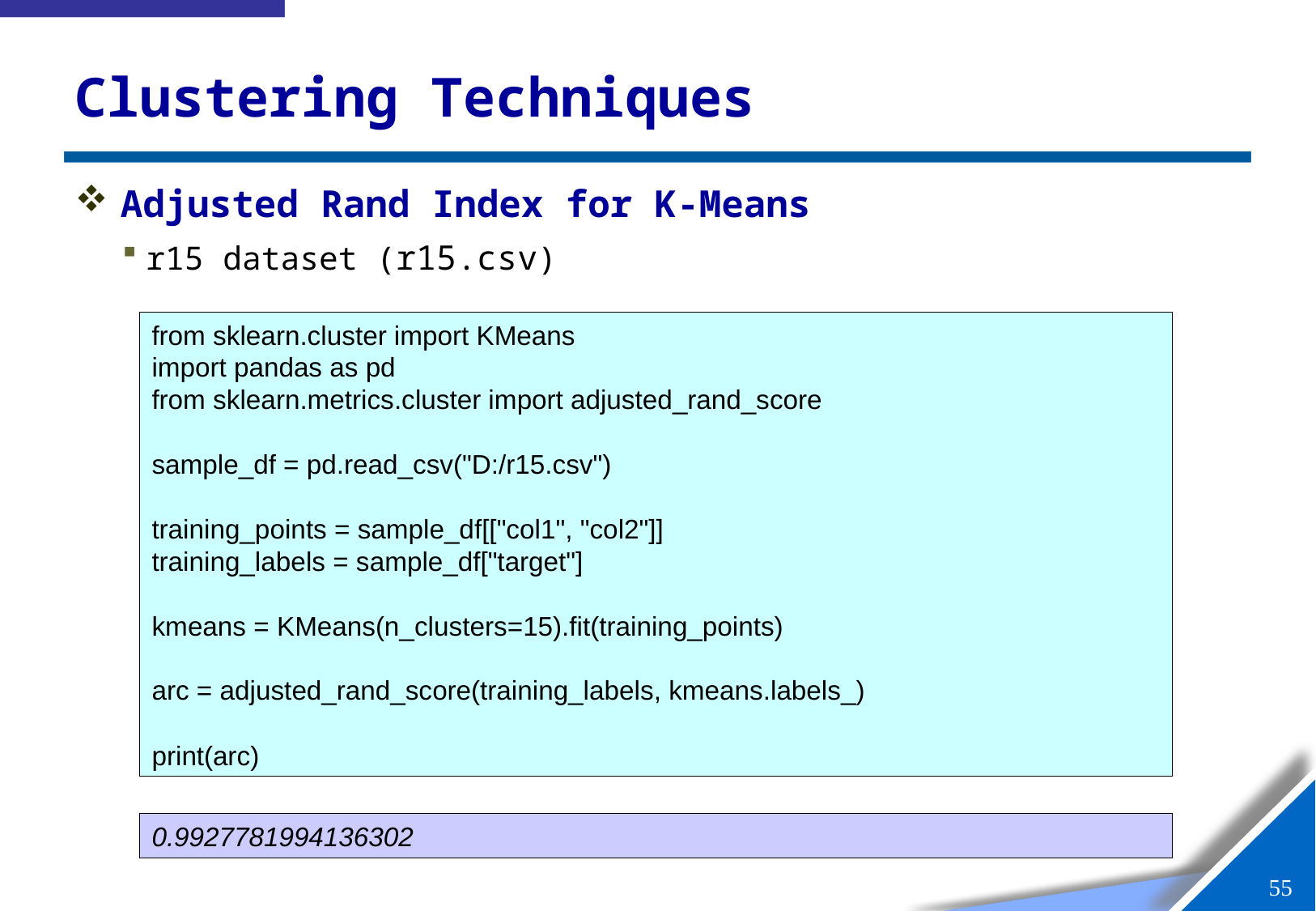

# Clustering Techniques
Adjusted Rand Index for K-Means
r15 dataset (r15.csv)
from sklearn.cluster import KMeans
import pandas as pd
from sklearn.metrics.cluster import adjusted_rand_score

sample_df = pd.read_csv("D:/r15.csv")

training_points = sample_df[["col1", "col2"]]
training_labels = sample_df["target"]

kmeans = KMeans(n_clusters=15).fit(training_points)

arc = adjusted_rand_score(training_labels, kmeans.labels_)

print(arc)
0.9927781994136302
55